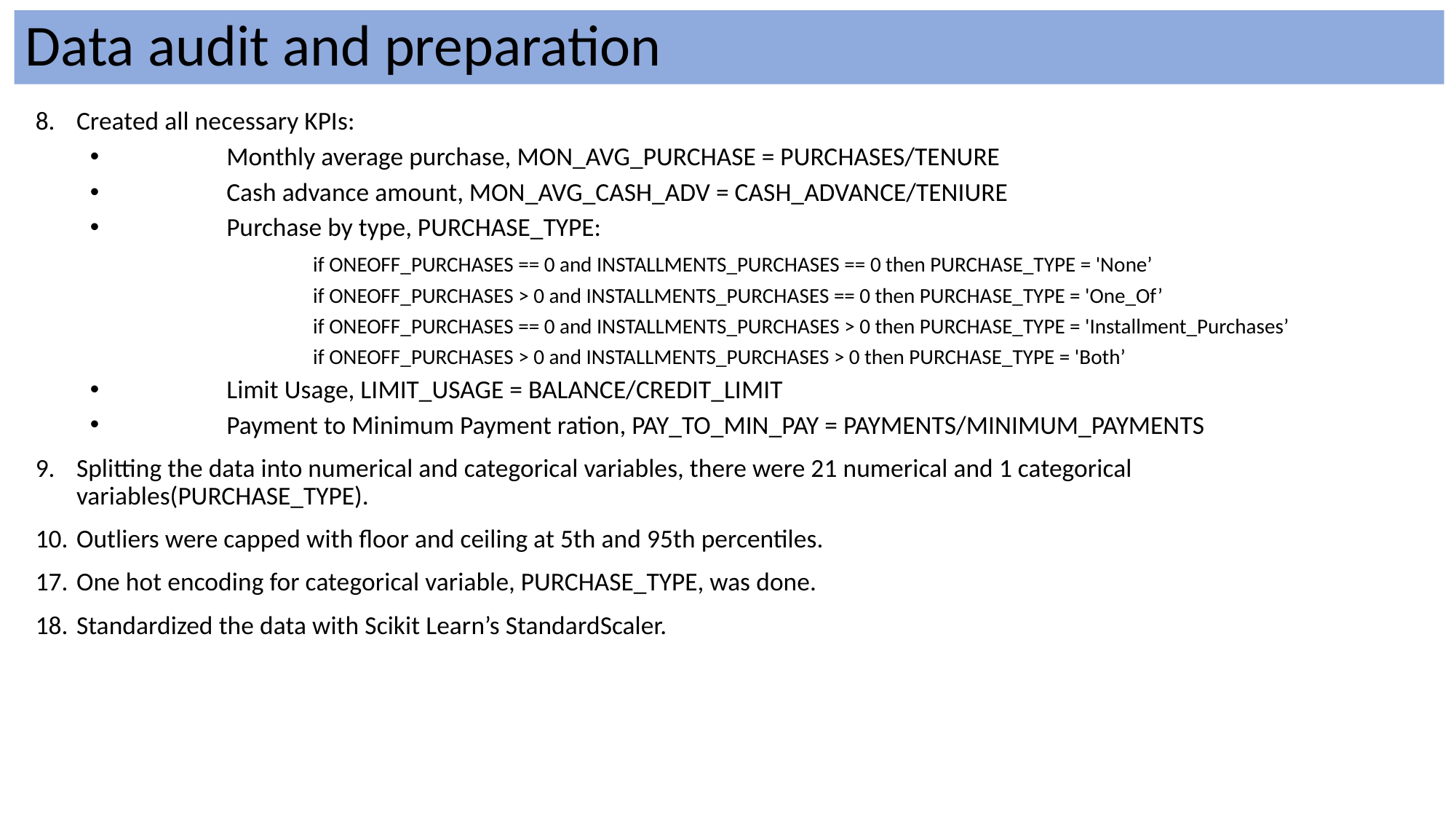

Data audit and preparation
Created all necessary KPIs:
	Monthly average purchase, MON_AVG_PURCHASE = PURCHASES/TENURE
	Cash advance amount, MON_AVG_CASH_ADV = CASH_ADVANCE/TENIURE
	Purchase by type, PURCHASE_TYPE:
		 if ONEOFF_PURCHASES == 0 and INSTALLMENTS_PURCHASES == 0 then PURCHASE_TYPE = 'None’
		 if ONEOFF_PURCHASES > 0 and INSTALLMENTS_PURCHASES == 0 then PURCHASE_TYPE = 'One_Of’
		 if ONEOFF_PURCHASES == 0 and INSTALLMENTS_PURCHASES > 0 then PURCHASE_TYPE = 'Installment_Purchases’
		 if ONEOFF_PURCHASES > 0 and INSTALLMENTS_PURCHASES > 0 then PURCHASE_TYPE = 'Both’
	Limit Usage, LIMIT_USAGE = BALANCE/CREDIT_LIMIT
	Payment to Minimum Payment ration, PAY_TO_MIN_PAY = PAYMENTS/MINIMUM_PAYMENTS
Splitting the data into numerical and categorical variables, there were 21 numerical and 1 categorical variables(PURCHASE_TYPE).
Outliers were capped with floor and ceiling at 5th and 95th percentiles.
One hot encoding for categorical variable, PURCHASE_TYPE, was done.
Standardized the data with Scikit Learn’s StandardScaler.